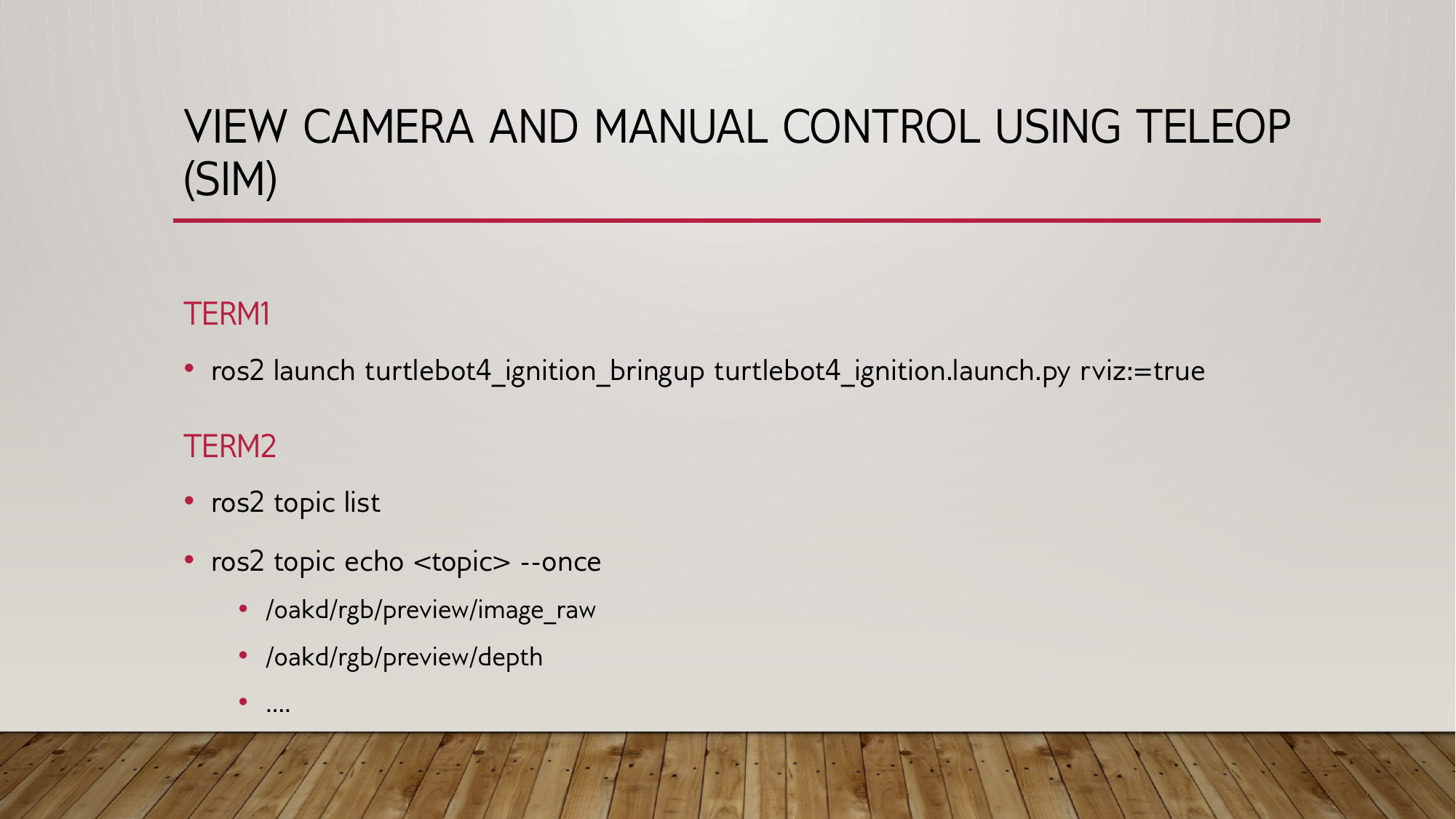

# View Camera and manual control Using teleop (SIM)
Term1
ros2 launch turtlebot4_ignition_bringup turtlebot4_ignition.launch.py rviz:=true
Term2
ros2 topic list
ros2 topic echo <topic> --once
/oakd/rgb/preview/image_raw
/oakd/rgb/preview/depth
….